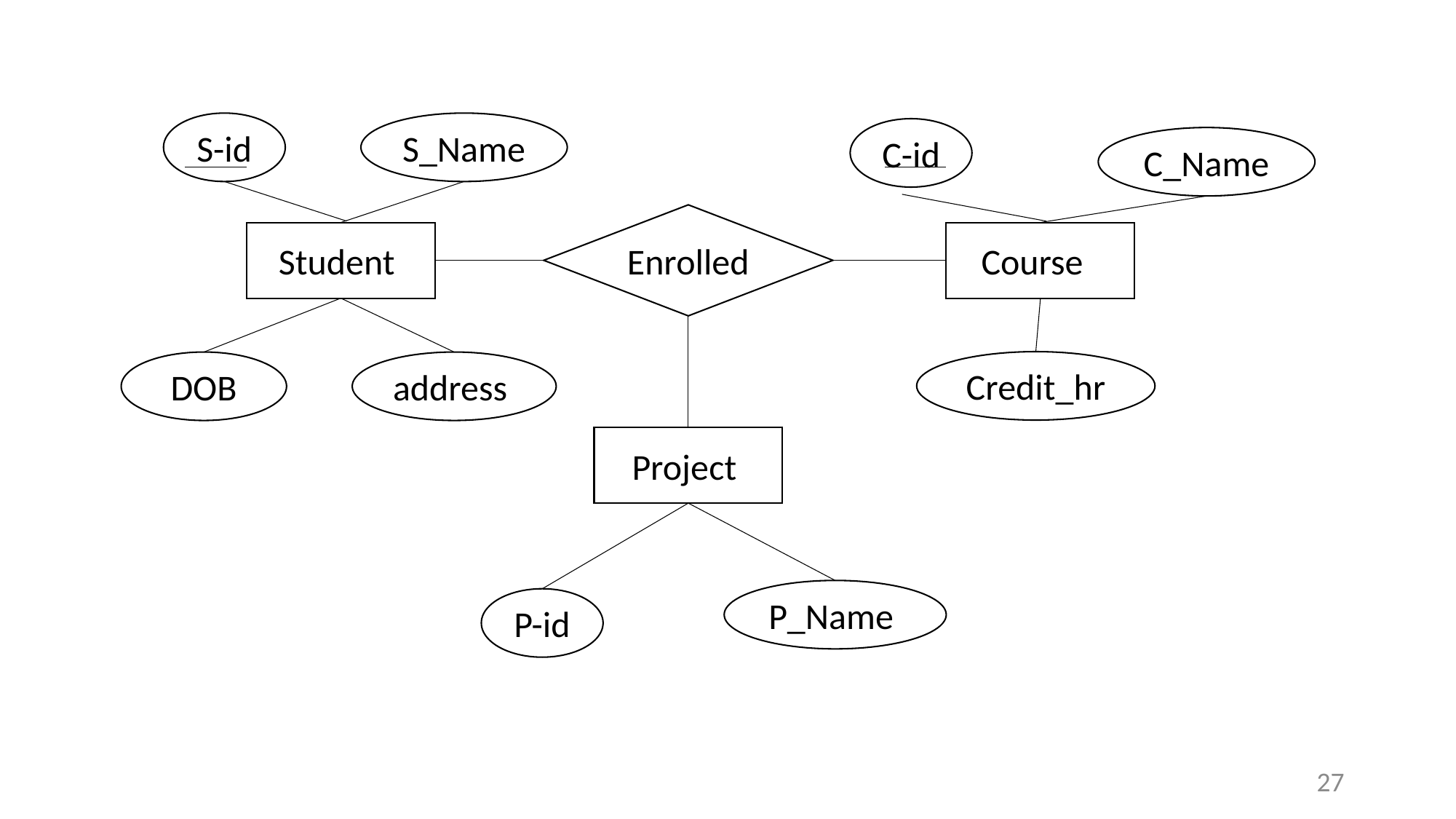

S-id
S_Name
C-id
C_Name
Enrolled
Student
Course
Credit_hr
DOB
address
Project
P_Name
P-id
27